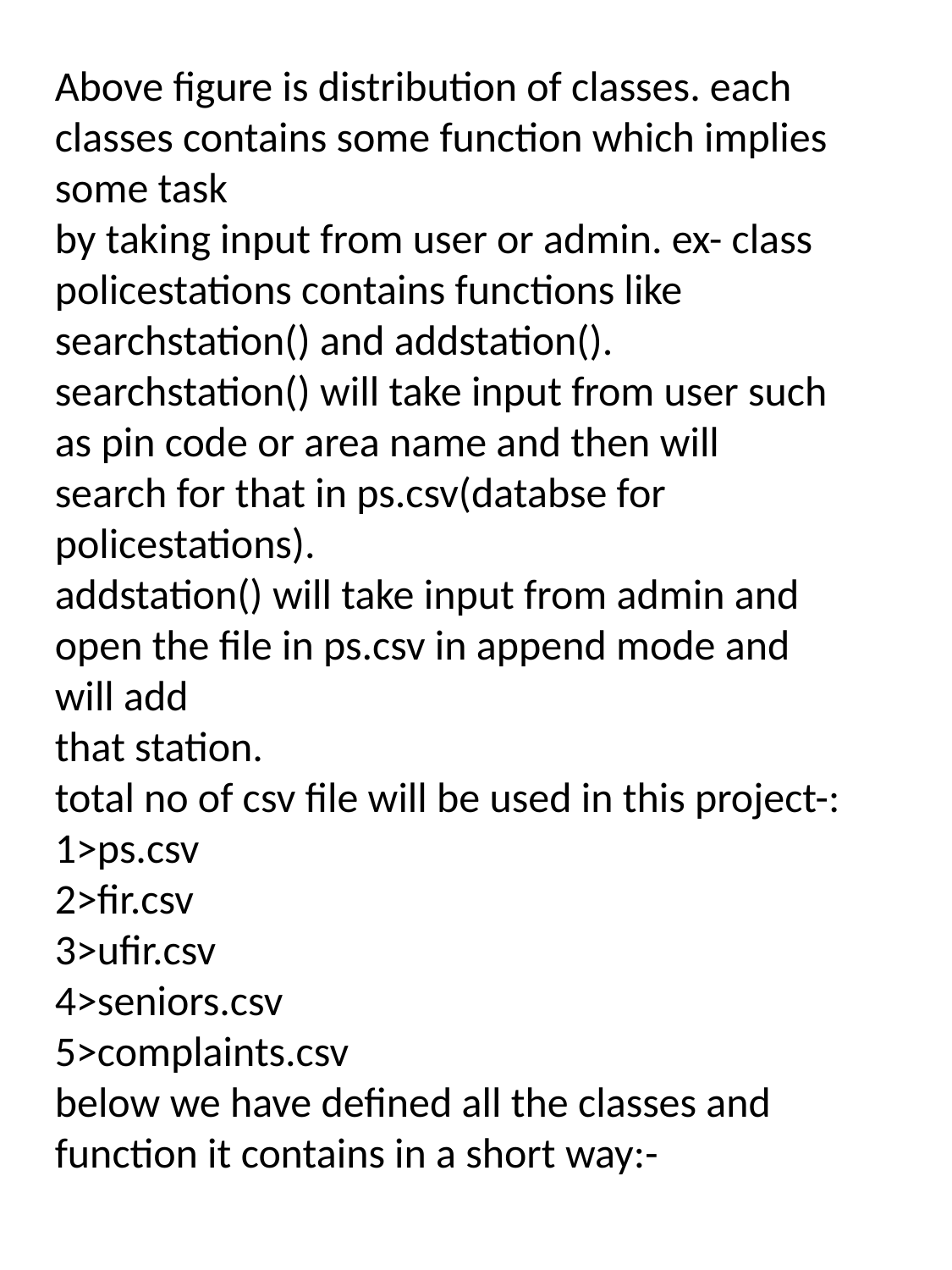

Above figure is distribution of classes. each classes contains some function which implies some task
by taking input from user or admin. ex- class policestations contains functions like
searchstation() and addstation().
searchstation() will take input from user such as pin code or area name and then will
search for that in ps.csv(databse for policestations).
addstation() will take input from admin and open the file in ps.csv in append mode and will add
that station.
total no of csv file will be used in this project-:
1>ps.csv
2>fir.csv
3>ufir.csv
4>seniors.csv
5>complaints.csv
below we have defined all the classes and function it contains in a short way:-